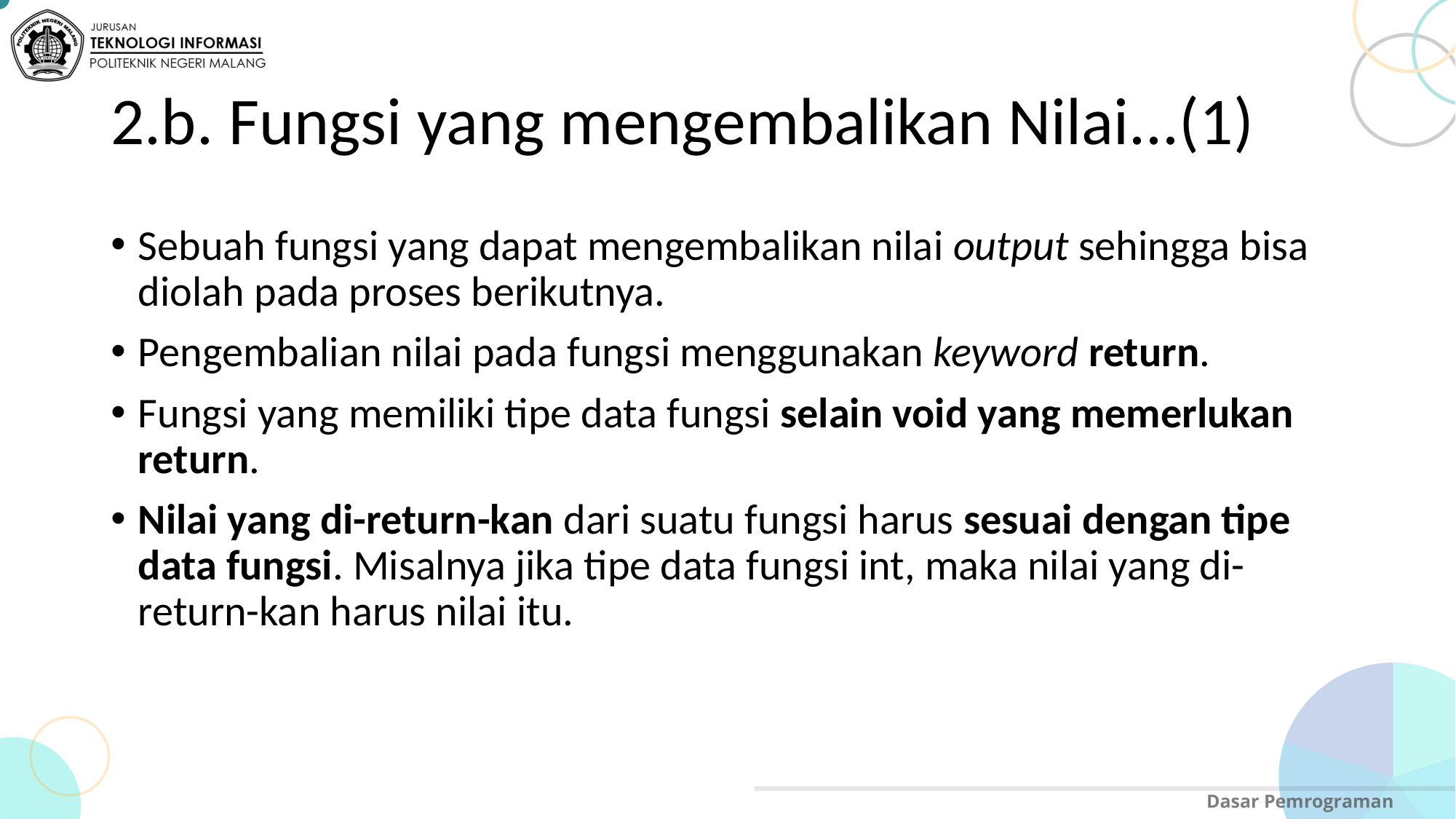

# 2.b. Fungsi yang mengembalikan Nilai...(1)
Sebuah fungsi yang dapat mengembalikan nilai output sehingga bisa diolah pada proses berikutnya.
Pengembalian nilai pada fungsi menggunakan keyword return.
Fungsi yang memiliki tipe data fungsi selain void yang memerlukan return.
Nilai yang di-return-kan dari suatu fungsi harus sesuai dengan tipe data fungsi. Misalnya jika tipe data fungsi int, maka nilai yang di-return-kan harus nilai itu.